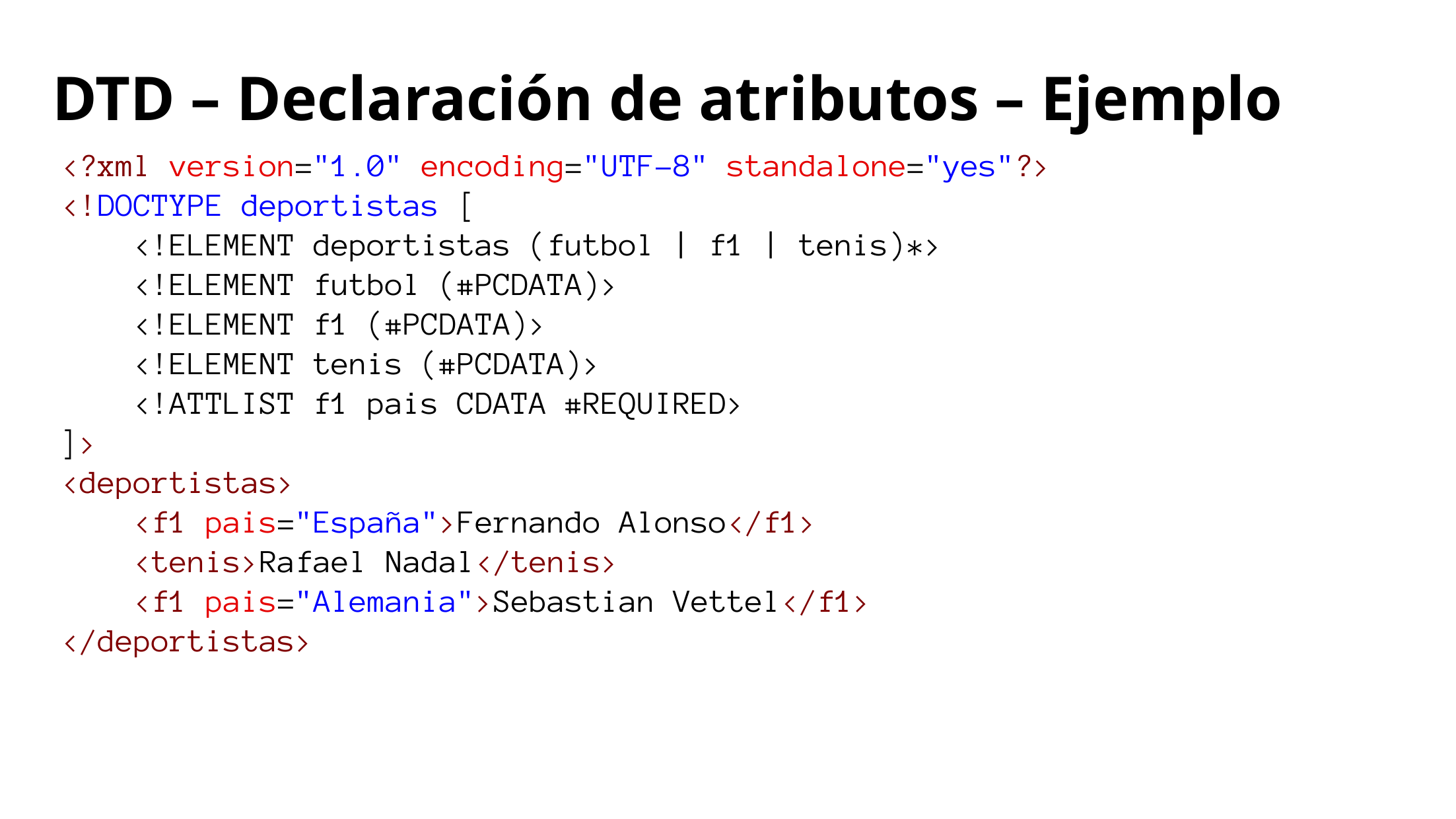

# DTD – Declaración de atributos – Ejemplo
<?xml version="1.0" encoding="UTF-8" standalone="yes"?>
<!DOCTYPE deportistas [
    <!ELEMENT deportistas (futbol | f1 | tenis)*>
    <!ELEMENT futbol (#PCDATA)>
    <!ELEMENT f1 (#PCDATA)>
    <!ELEMENT tenis (#PCDATA)>
    <!ATTLIST f1 pais CDATA #REQUIRED>
]>
<deportistas>
    <f1 pais="España">Fernando Alonso</f1>
    <tenis>Rafael Nadal</tenis>
    <f1 pais="Alemania">Sebastian Vettel</f1>
</deportistas>